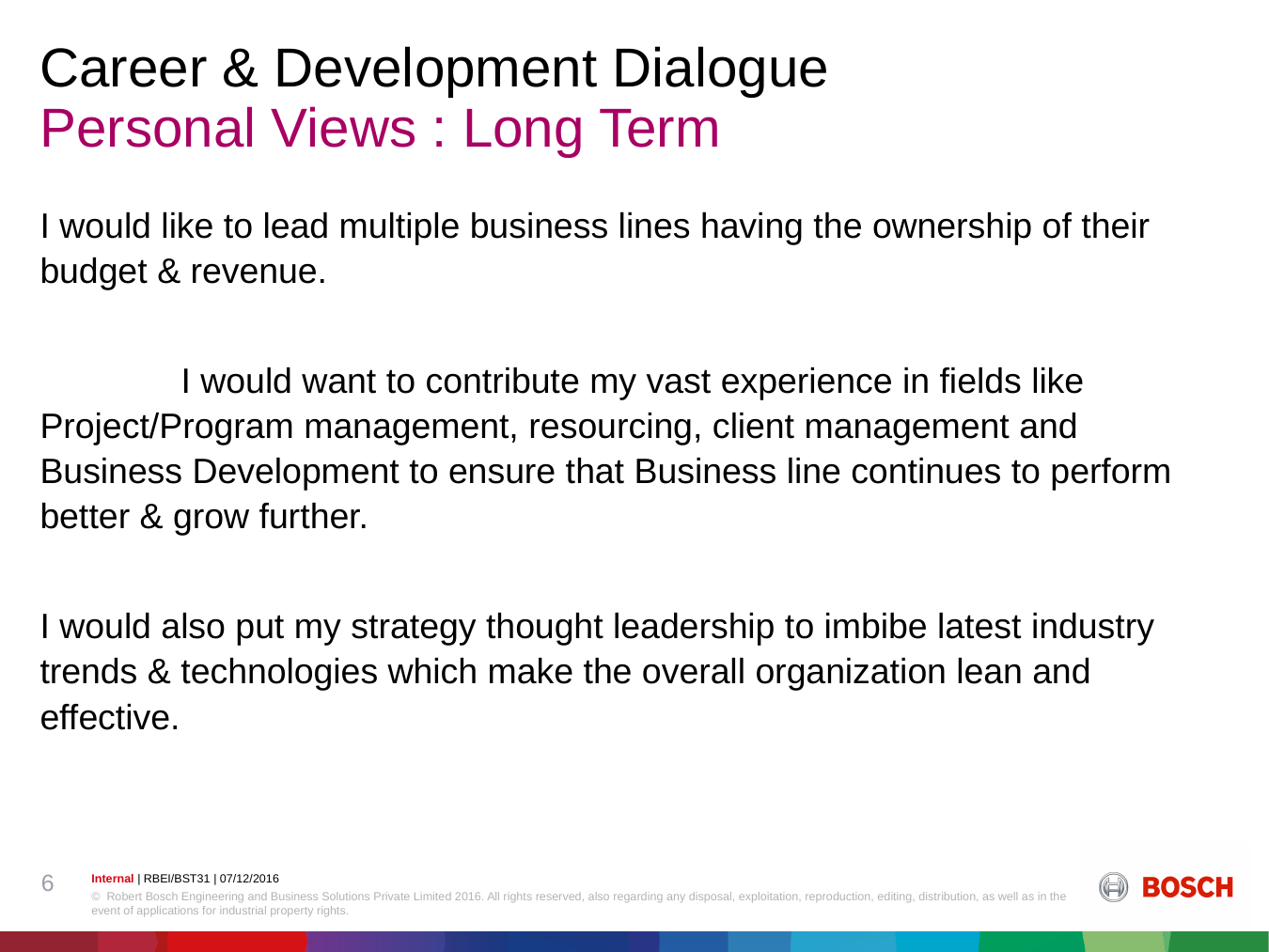

Career & Development Dialogue

# Personal Views : Long Term
I would like to lead multiple business lines having the ownership of their budget & revenue.

	I would want to contribute my vast experience in fields like Project/Program management, resourcing, client management and Business Development to ensure that Business line continues to perform better & grow further.

I would also put my strategy thought leadership to imbibe latest industry trends & technologies which make the overall organization lean and effective.
6
Internal | RBEI/BST31 | 07/12/2016
©  Robert Bosch Engineering and Business Solutions Private Limited 2016. All rights reserved, also regarding any disposal, exploitation, reproduction, editing, distribution, as well as in the event of applications for industrial property rights.